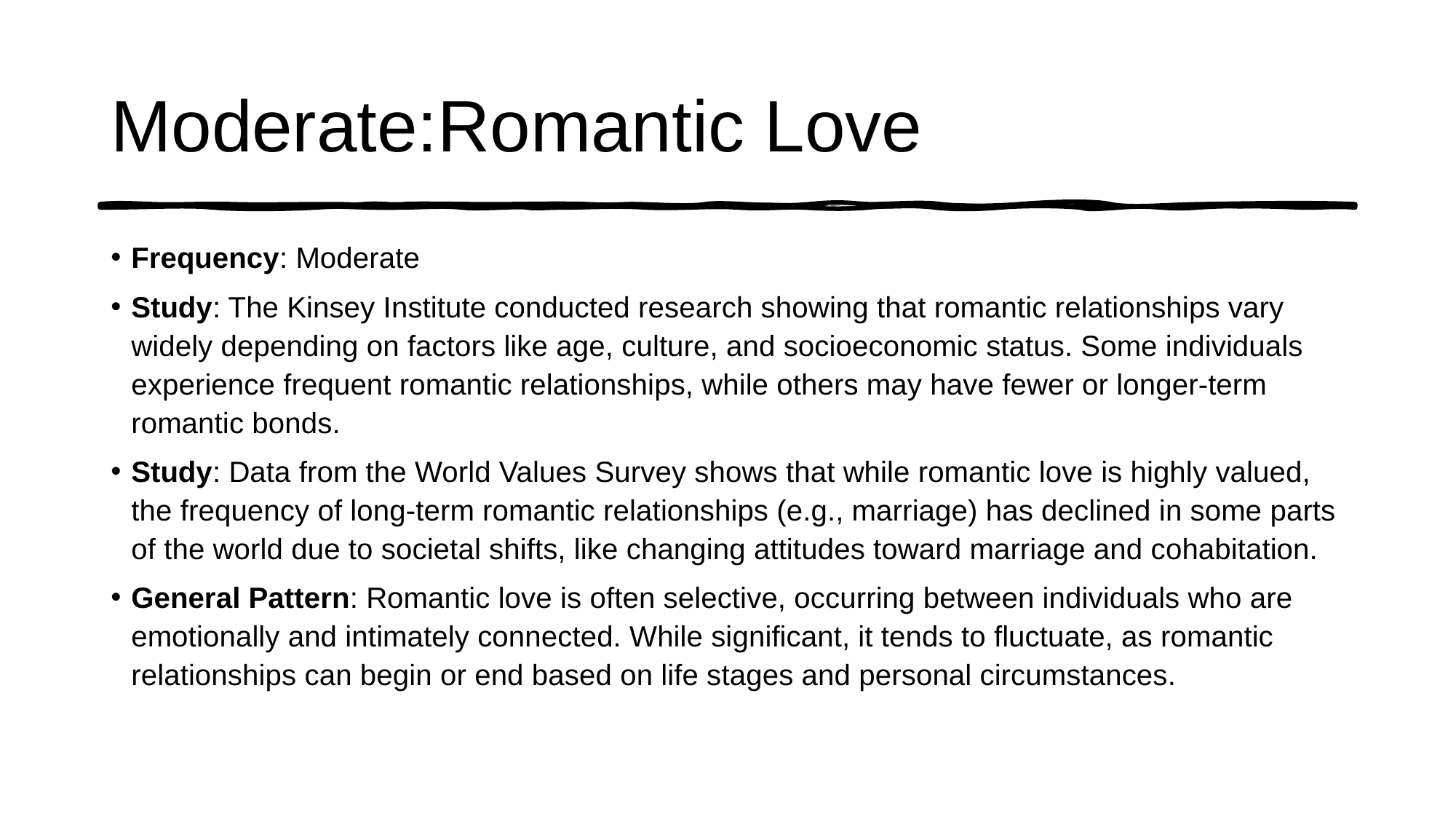

# Moderate:Romantic Love
Frequency: Moderate
Study: The Kinsey Institute conducted research showing that romantic relationships vary widely depending on factors like age, culture, and socioeconomic status. Some individuals experience frequent romantic relationships, while others may have fewer or longer-term romantic bonds.
Study: Data from the World Values Survey shows that while romantic love is highly valued, the frequency of long-term romantic relationships (e.g., marriage) has declined in some parts of the world due to societal shifts, like changing attitudes toward marriage and cohabitation.
General Pattern: Romantic love is often selective, occurring between individuals who are emotionally and intimately connected. While significant, it tends to fluctuate, as romantic relationships can begin or end based on life stages and personal circumstances.